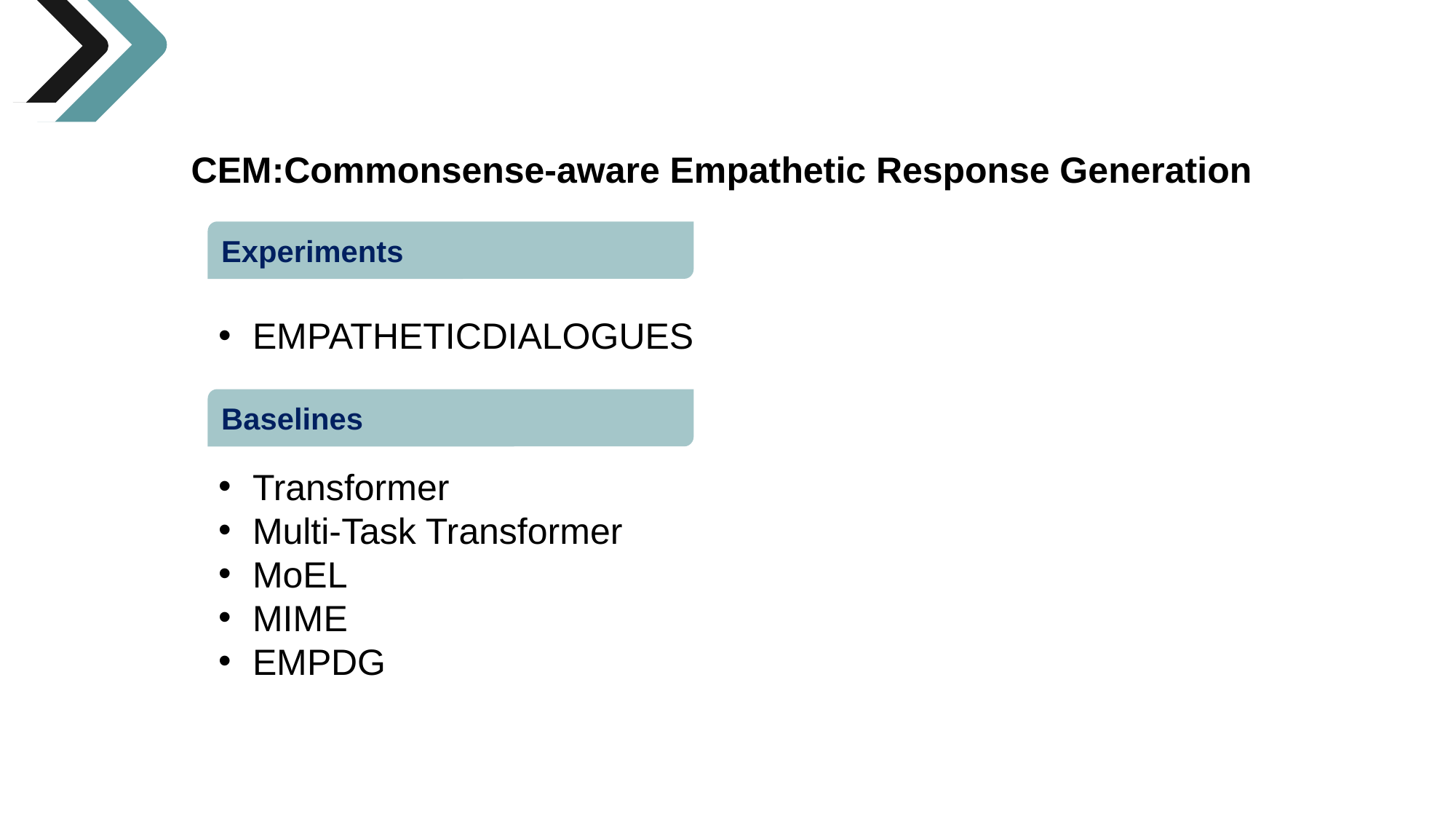

CEM:Commonsense-aware Empathetic Response Generation
Experiments
EMPATHETICDIALOGUES
Baselines
Transformer
Multi-Task Transformer
MoEL
MIME
EMPDG